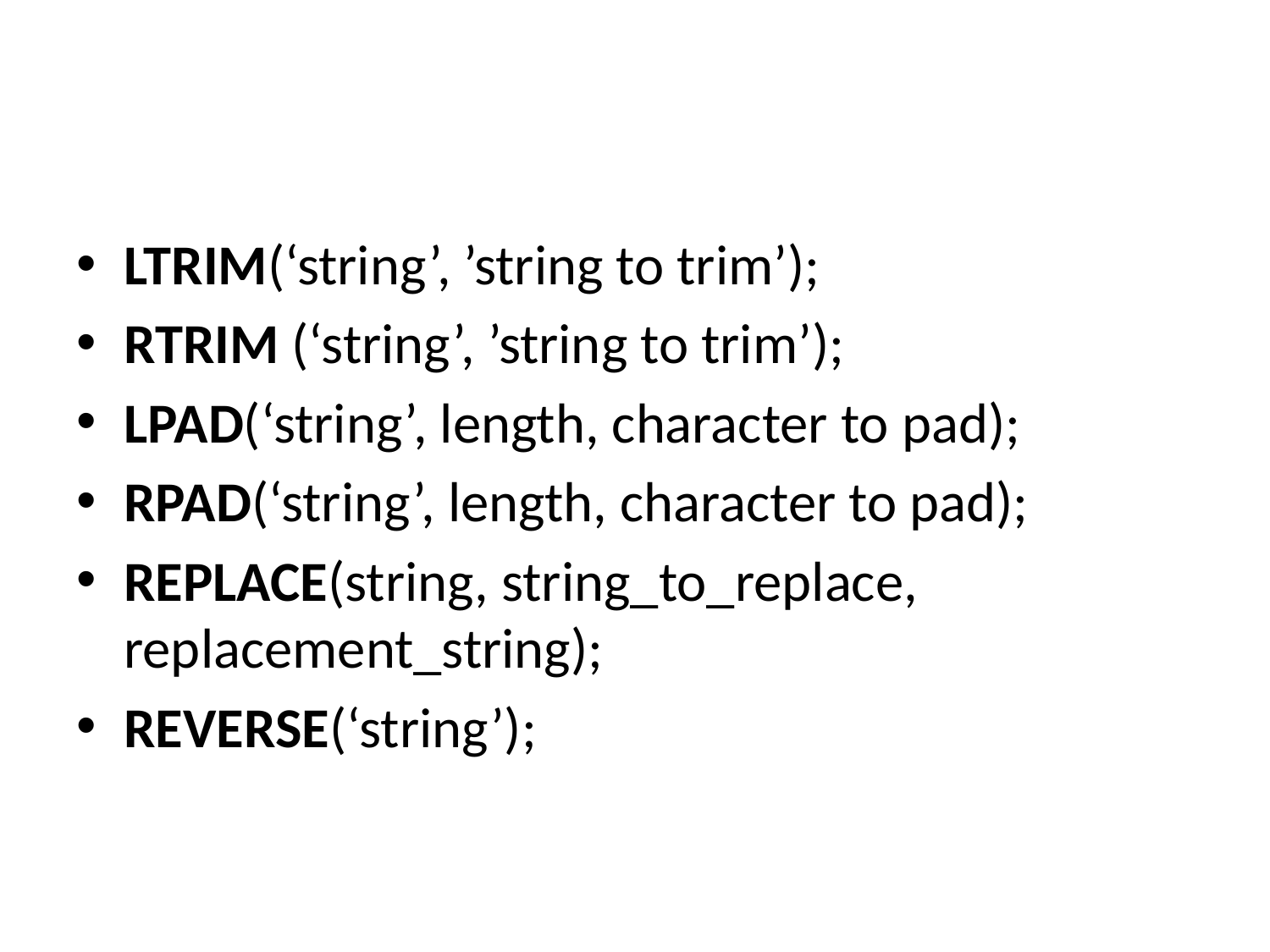

#
LTRIM(‘string’, ’string to trim’);
RTRIM (‘string’, ’string to trim’);
LPAD(‘string’, length, character to pad);
RPAD(‘string’, length, character to pad);
REPLACE(string, string_to_replace, replacement_string);
REVERSE(‘string’);